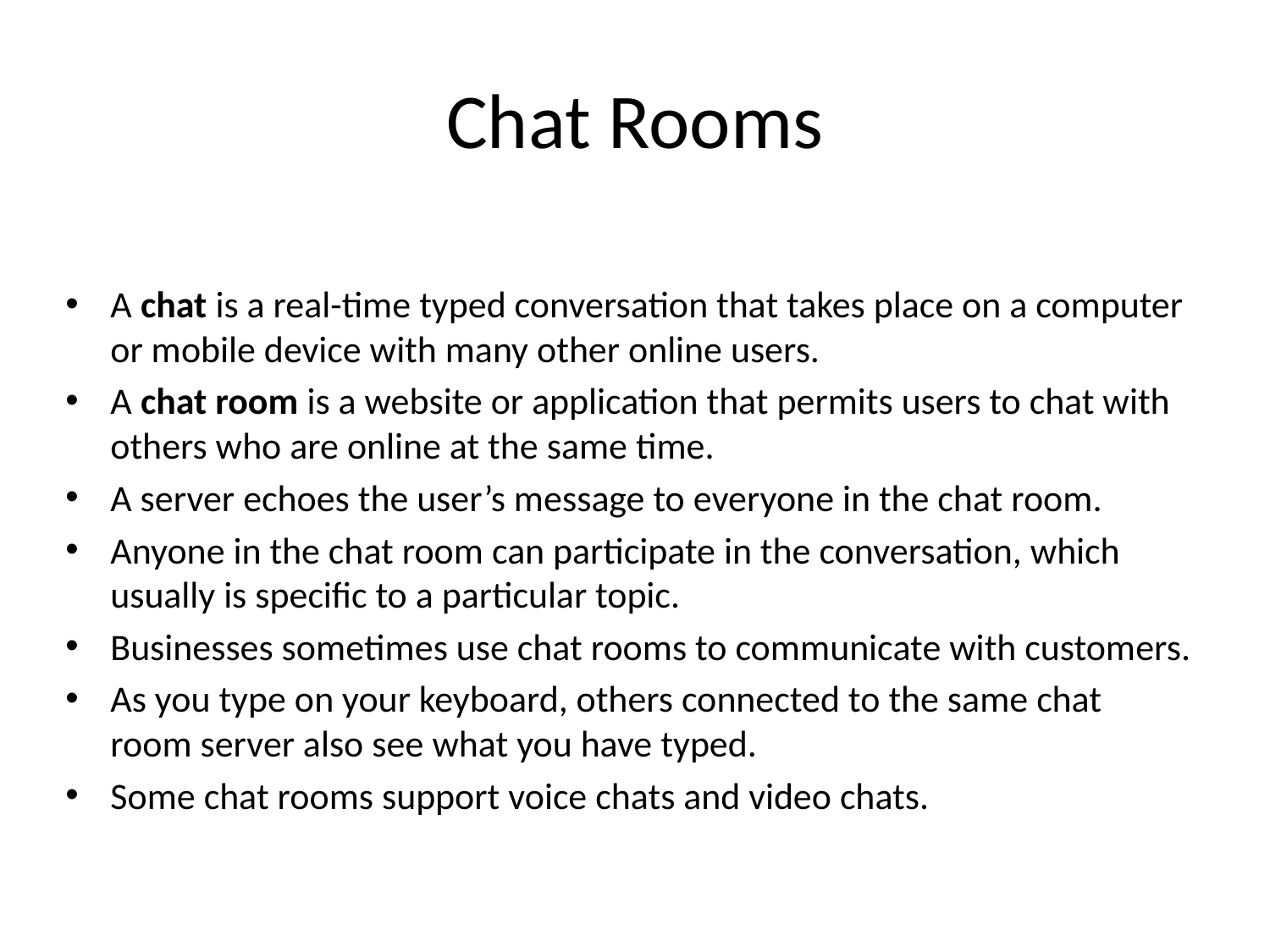

# Chat Rooms

A chat is a real-time typed conversation that takes place on a computer or mobile device with many other online users.
A chat room is a website or application that permits users to chat with others who are online at the same time.
A server echoes the user’s message to everyone in the chat room.
Anyone in the chat room can participate in the conversation, which usually is specific to a particular topic.
Businesses sometimes use chat rooms to communicate with customers.
As you type on your keyboard, others connected to the same chat room server also see what you have typed.
Some chat rooms support voice chats and video chats.